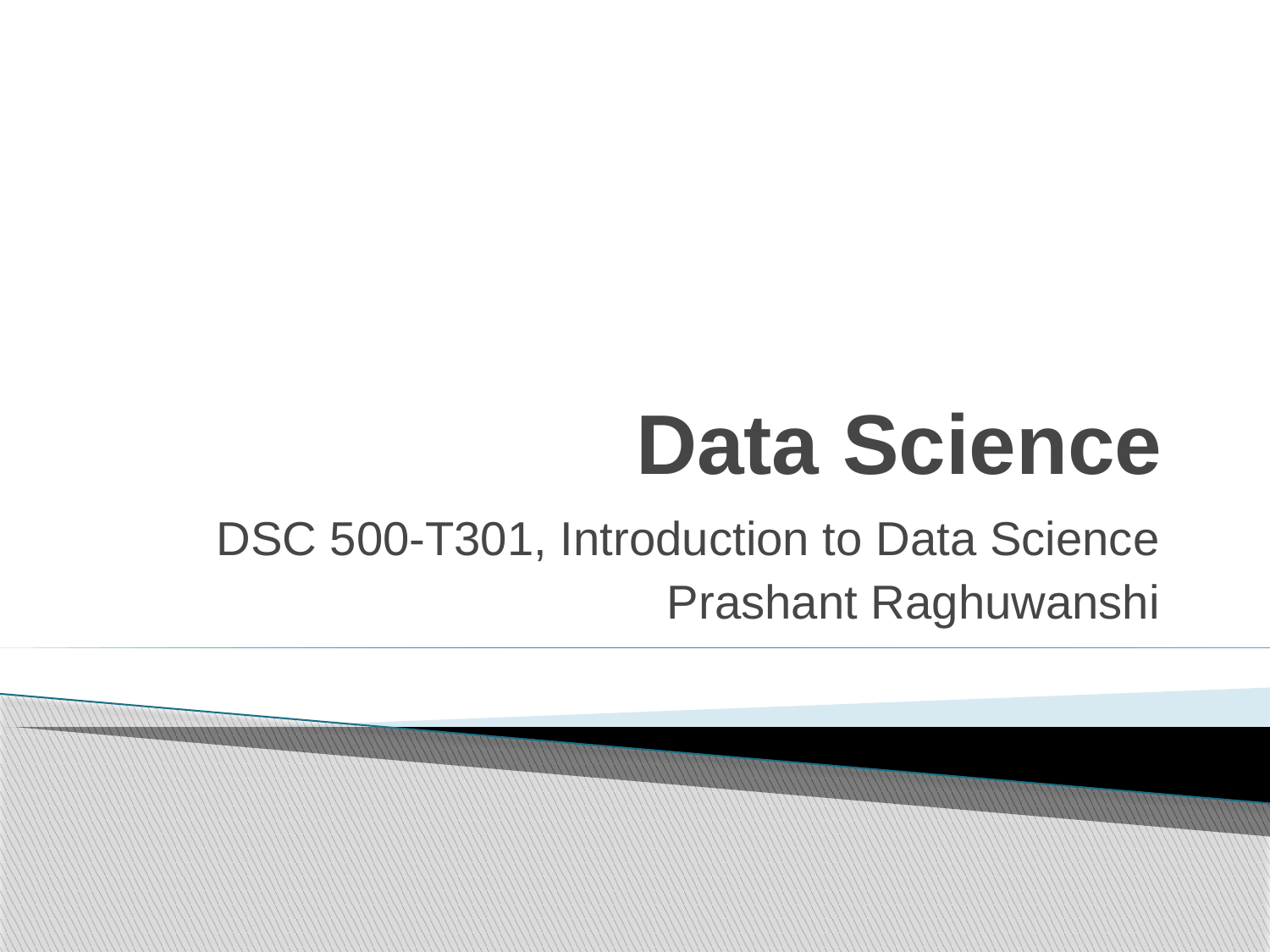

# Data Science
DSC 500-T301, Introduction to Data Science
Prashant Raghuwanshi